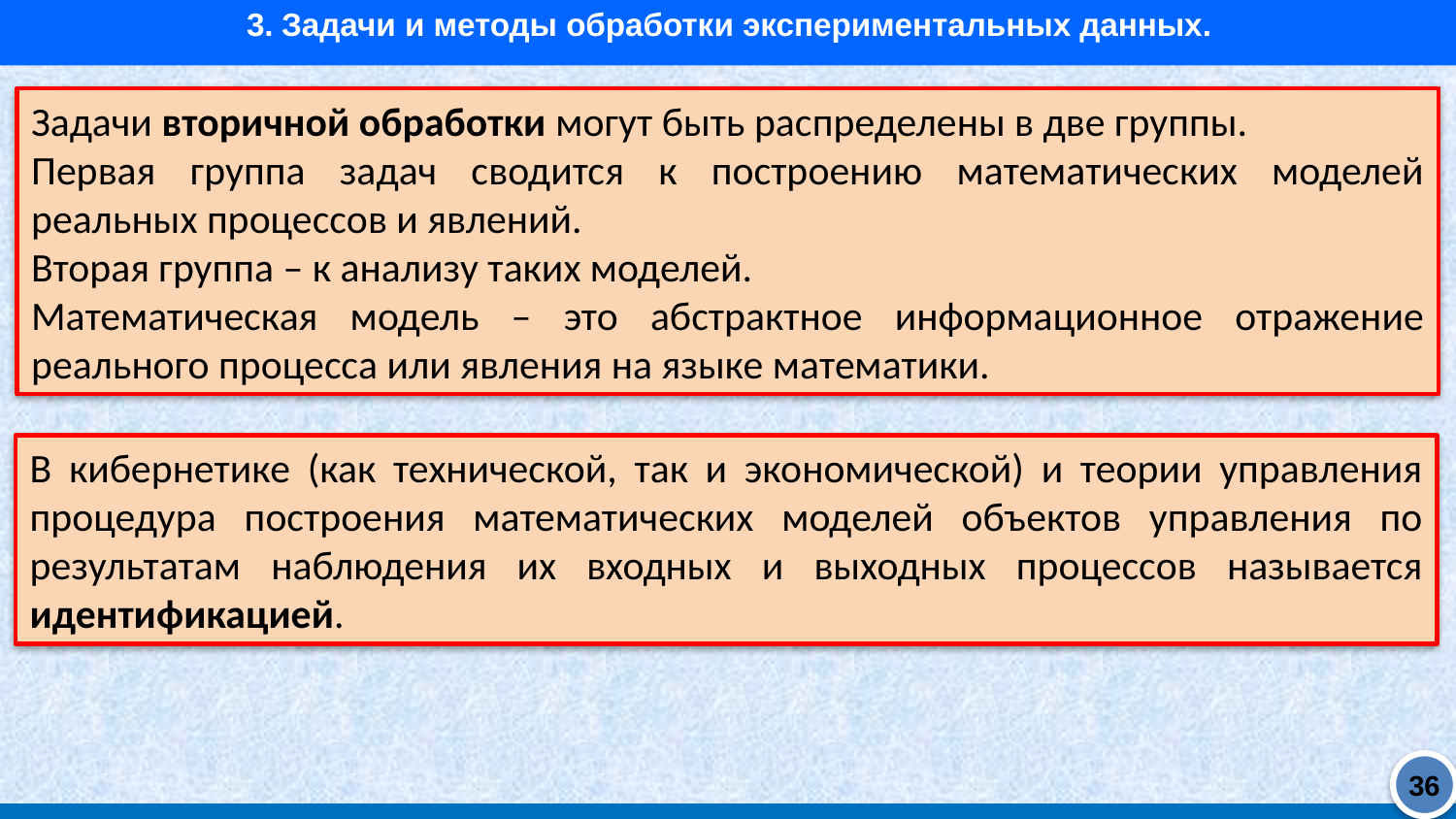

3. Задачи и методы обработки экспериментальных данных.
Задачи вторичной обработки могут быть распределены в две группы.
Первая группа задач сводится к построению математических моделей реальных процессов и явлений.
Вторая группа – к анализу таких моделей.
Математическая модель – это абстрактное информационное отражение реального процесса или явления на языке математики.
В кибернетике (как технической, так и экономической) и теории управления процедура построения математических моделей объектов управления по результатам наблюдения их входных и выходных процессов называется идентификацией.

36